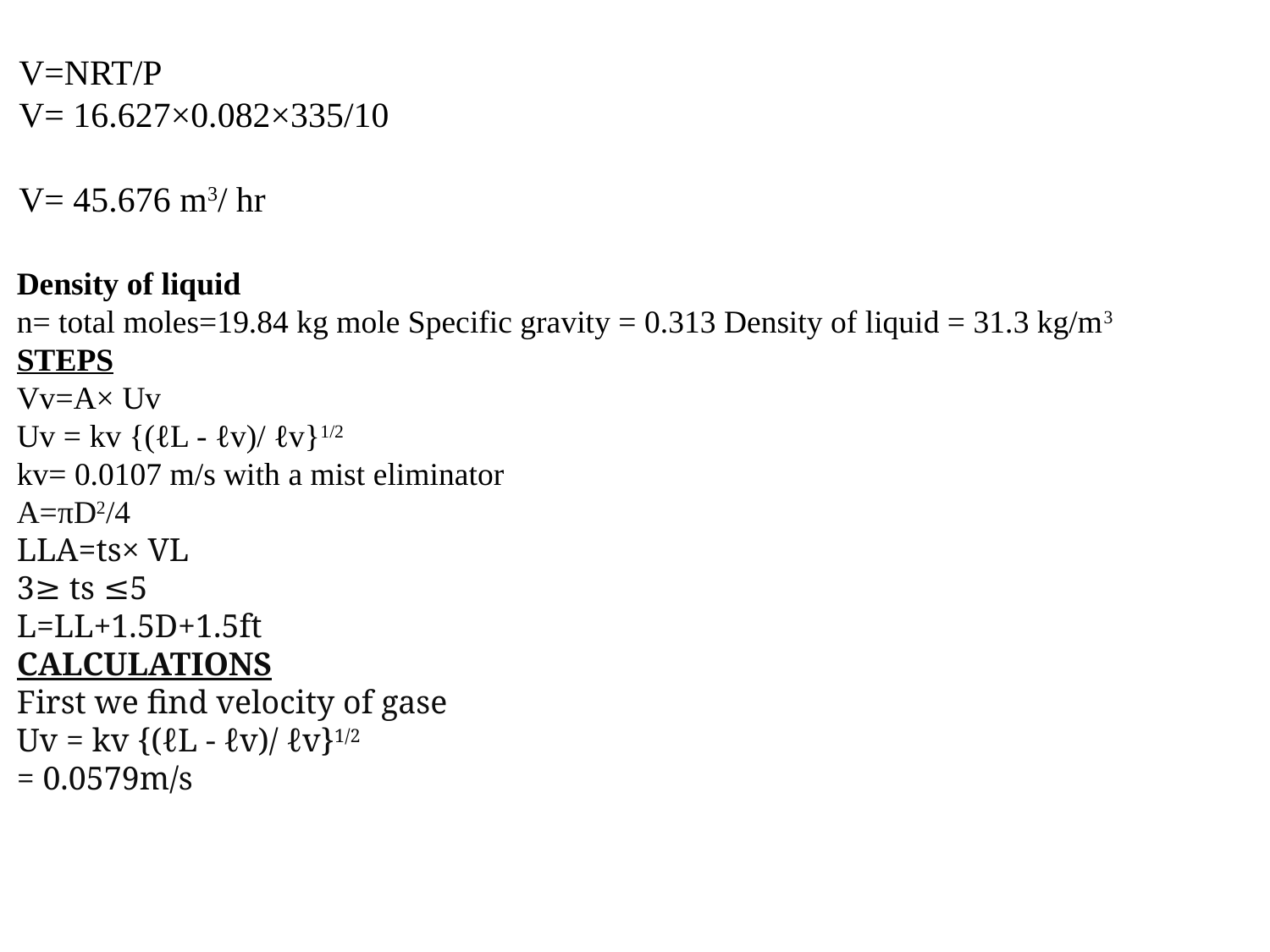

V=NRT/P
V= 16.627×0.082×335/10

V= 45.676 m3/ hr
Density of liquid
n= total moles=19.84 kg mole Specific gravity = 0.313 Density of liquid = 31.3 kg/m3
STEPS
Vv=A× Uv
Uv = kv {(ℓL - ℓv)/ ℓv}1/2
kv= 0.0107 m/s with a mist eliminator
A=πD2/4
LLA=ts× VL
3≥ ts ≤5
L=LL+1.5D+1.5ft
CALCULATIONS
First we find velocity of gase
Uv = kv {(ℓL - ℓv)/ ℓv}1/2
= 0.0579m/s